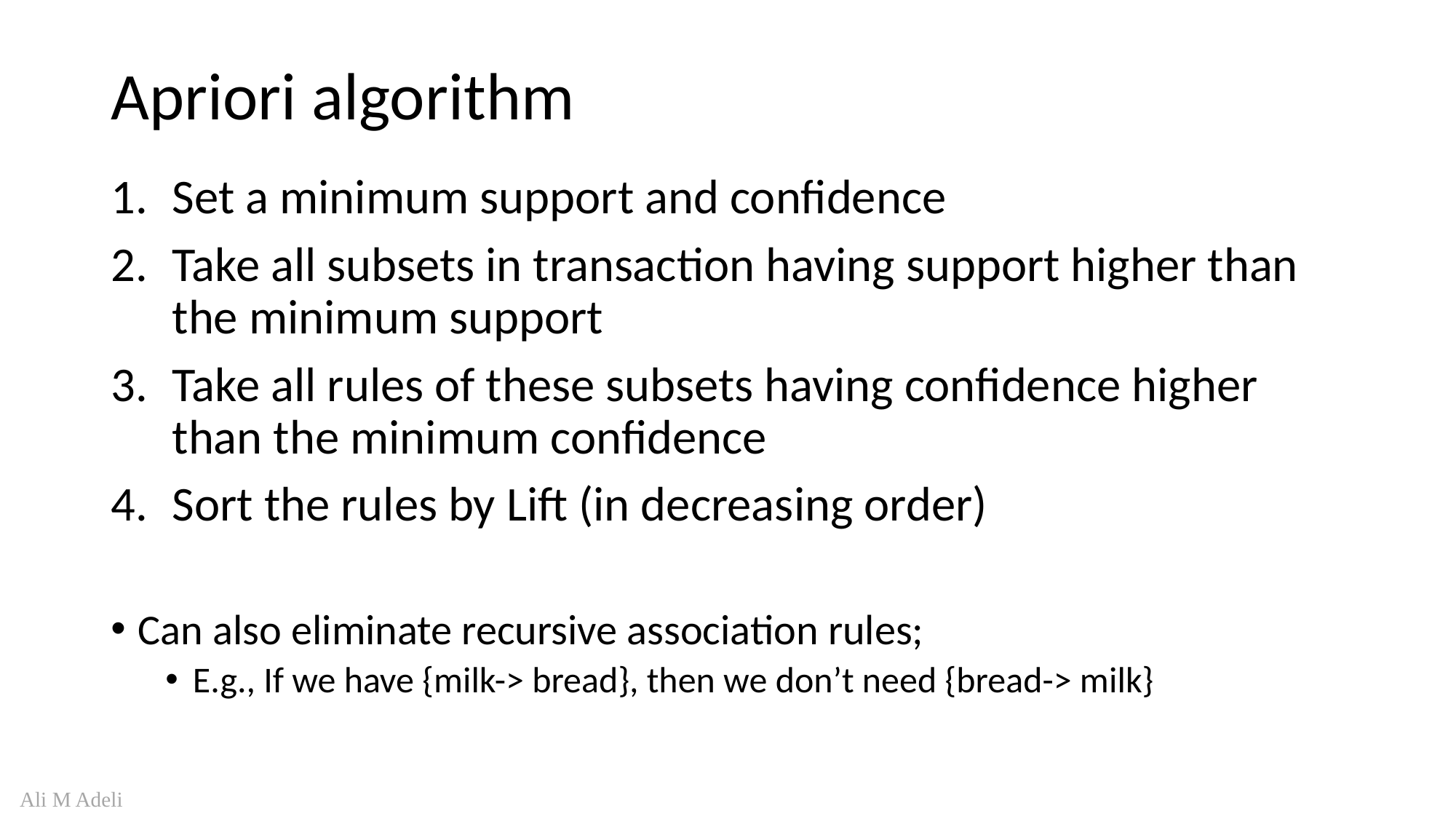

# Apriori algorithm
Set a minimum support and confidence
Take all subsets in transaction having support higher than the minimum support
Take all rules of these subsets having confidence higher than the minimum confidence
Sort the rules by Lift (in decreasing order)

Can also eliminate recursive association rules;
E.g., If we have {milk-> bread}, then we don’t need {bread-> milk}